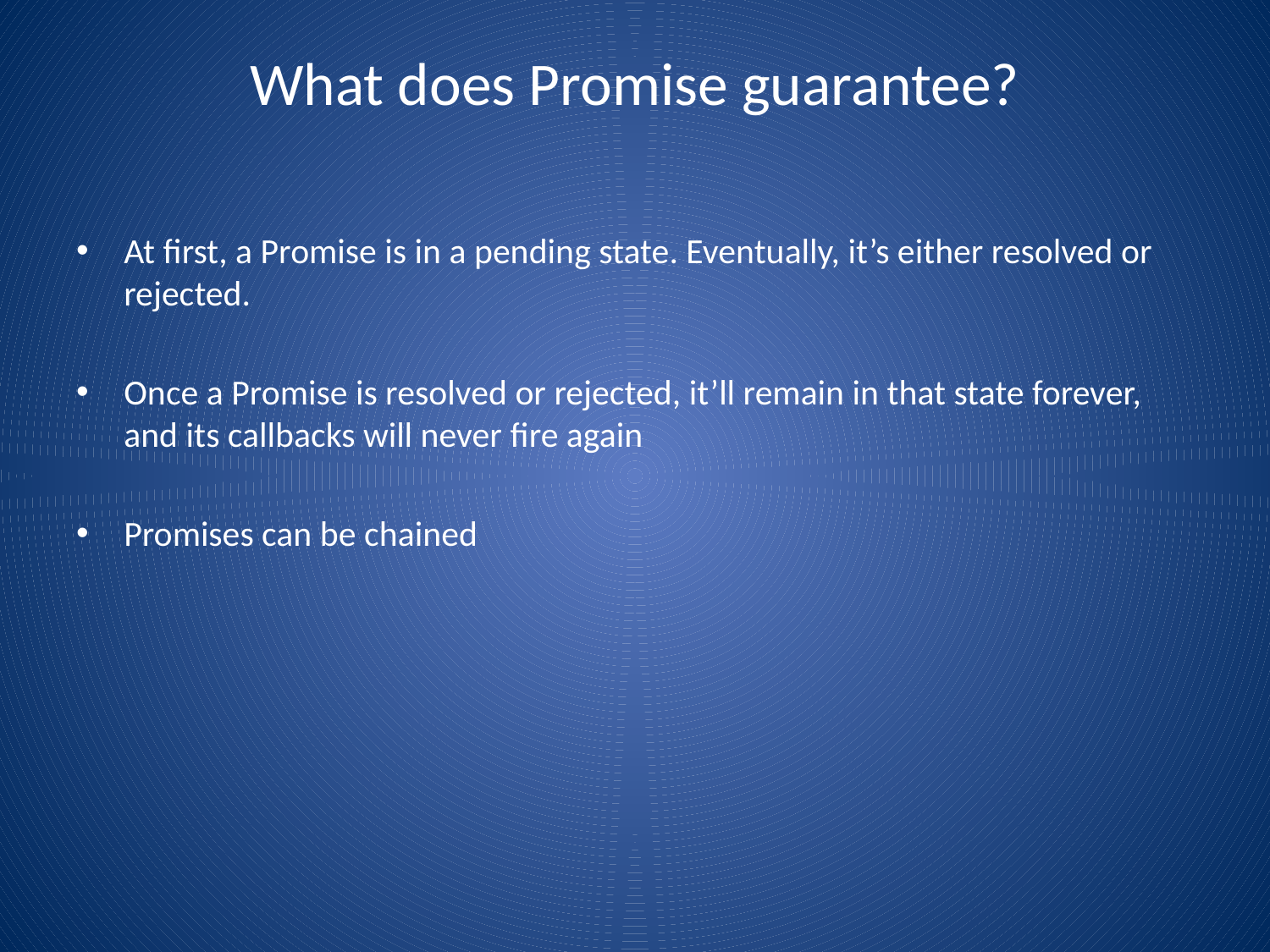

# What does Promise guarantee?
At ﬁrst, a Promise is in a pending state. Eventually, it’s either resolved or rejected.

Once a Promise is resolved or rejected, it’ll remain in that state forever, and its callbacks will never ﬁre again

Promises can be chained